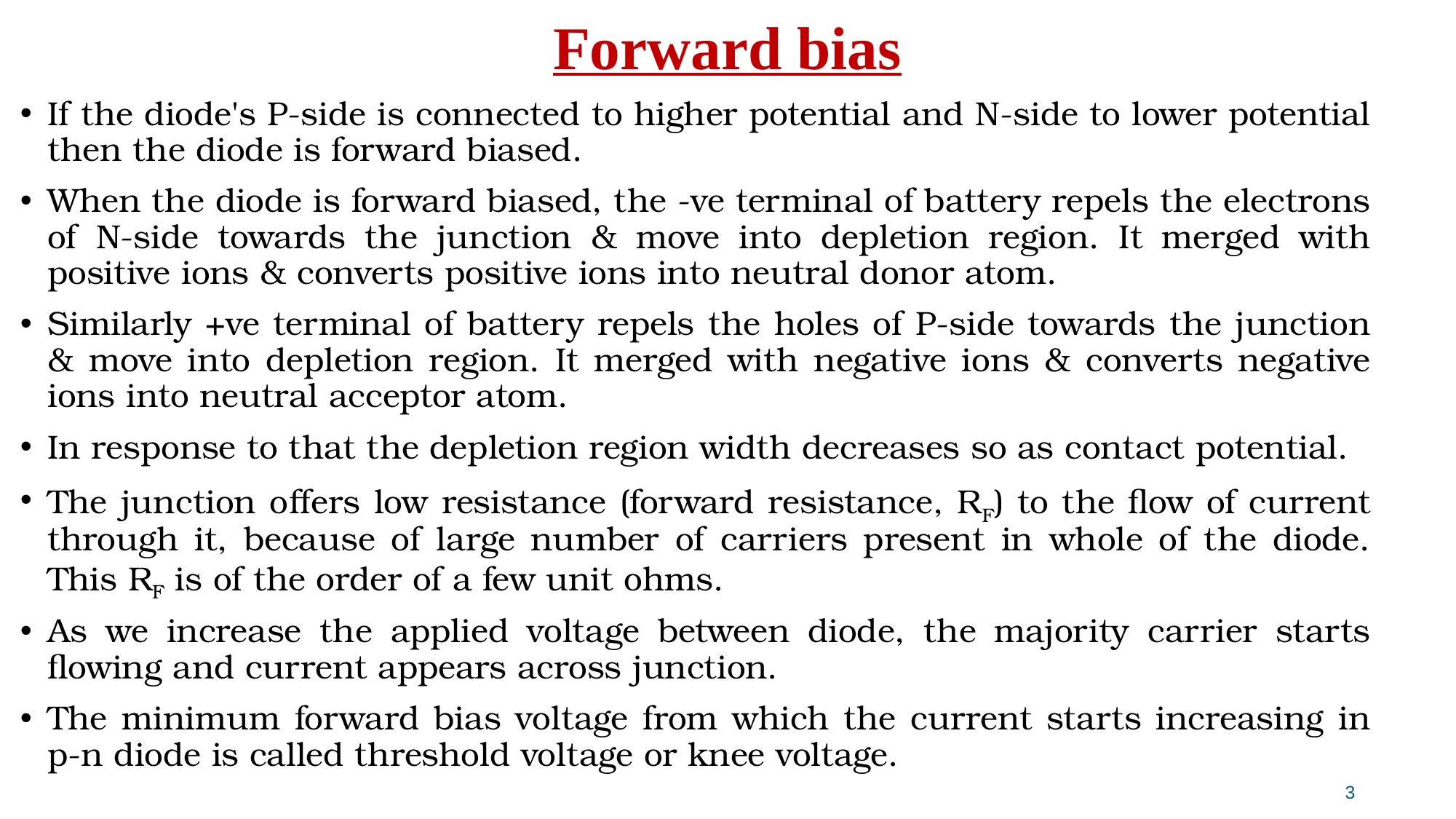

# Forward bias
If the diode's P-side is connected to higher potential and N-side to lower potential then the diode is forward biased.
When the diode is forward biased, the -ve terminal of battery repels the electrons of N-side towards the junction & move into depletion region. It merged with positive ions & converts positive ions into neutral donor atom.
Similarly +ve terminal of battery repels the holes of P-side towards the junction & move into depletion region. It merged with negative ions & converts negative ions into neutral acceptor atom.
In response to that the depletion region width decreases so as contact potential.
The junction offers low resistance (forward resistance, RF) to the flow of current through it, because of large number of carriers present in whole of the diode. This RF is of the order of a few unit ohms.
As we increase the applied voltage between diode, the majority carrier starts flowing and current appears across junction.
The minimum forward bias voltage from which the current starts increasing in p-n diode is called threshold voltage or knee voltage.

3